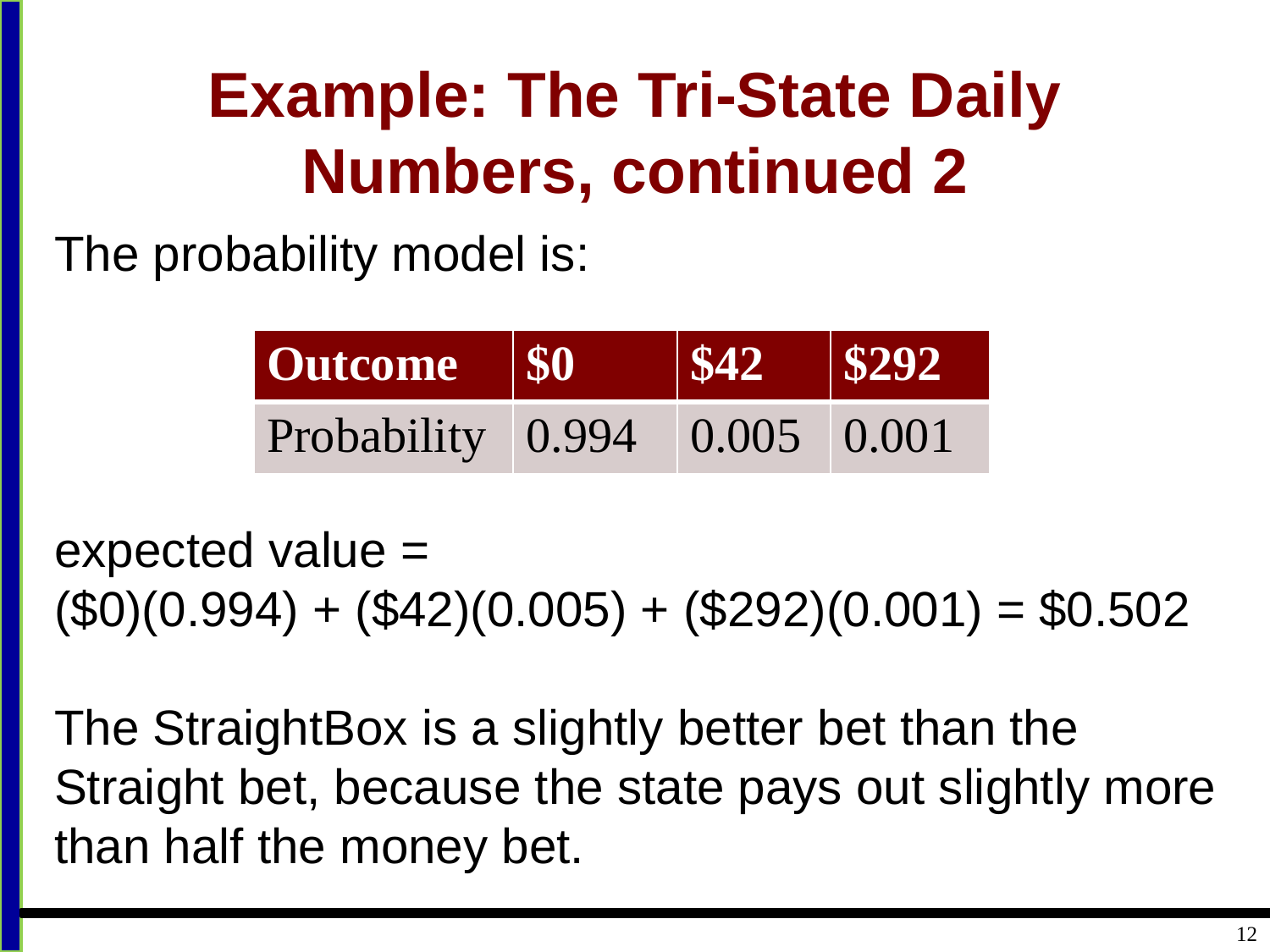

# Example: The Tri-State Daily Numbers, continued 2
The probability model is:
| Outcome | $0 | $42 | $292 |
| --- | --- | --- | --- |
| Probability | 0.994 | 0.005 | 0.001 |
expected value =
($0)(0.994) + ($42)(0.005) + ($292)(0.001) = $0.502

The StraightBox is a slightly better bet than the Straight bet, because the state pays out slightly more than half the money bet.